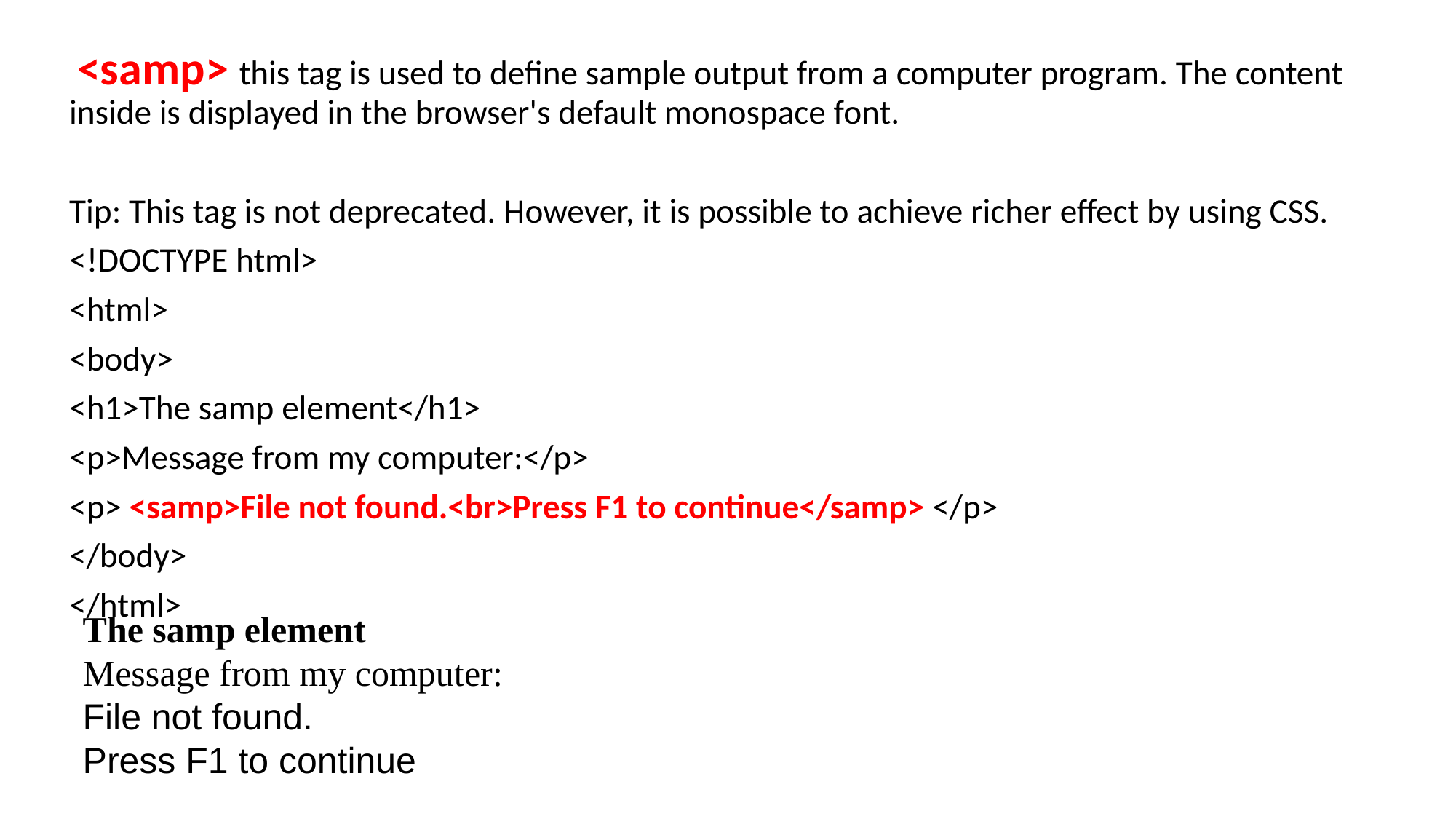

<samp> this tag is used to define sample output from a computer program. The content inside is displayed in the browser's default monospace font.

Tip: This tag is not deprecated. However, it is possible to achieve richer effect by using CSS.
<!DOCTYPE html>
<html>
<body>
<h1>The samp element</h1>
<p>Message from my computer:</p>
<p> <samp>File not found.<br>Press F1 to continue</samp> </p>
</body>
</html>
The samp element
Message from my computer:
File not found.
Press F1 to continue